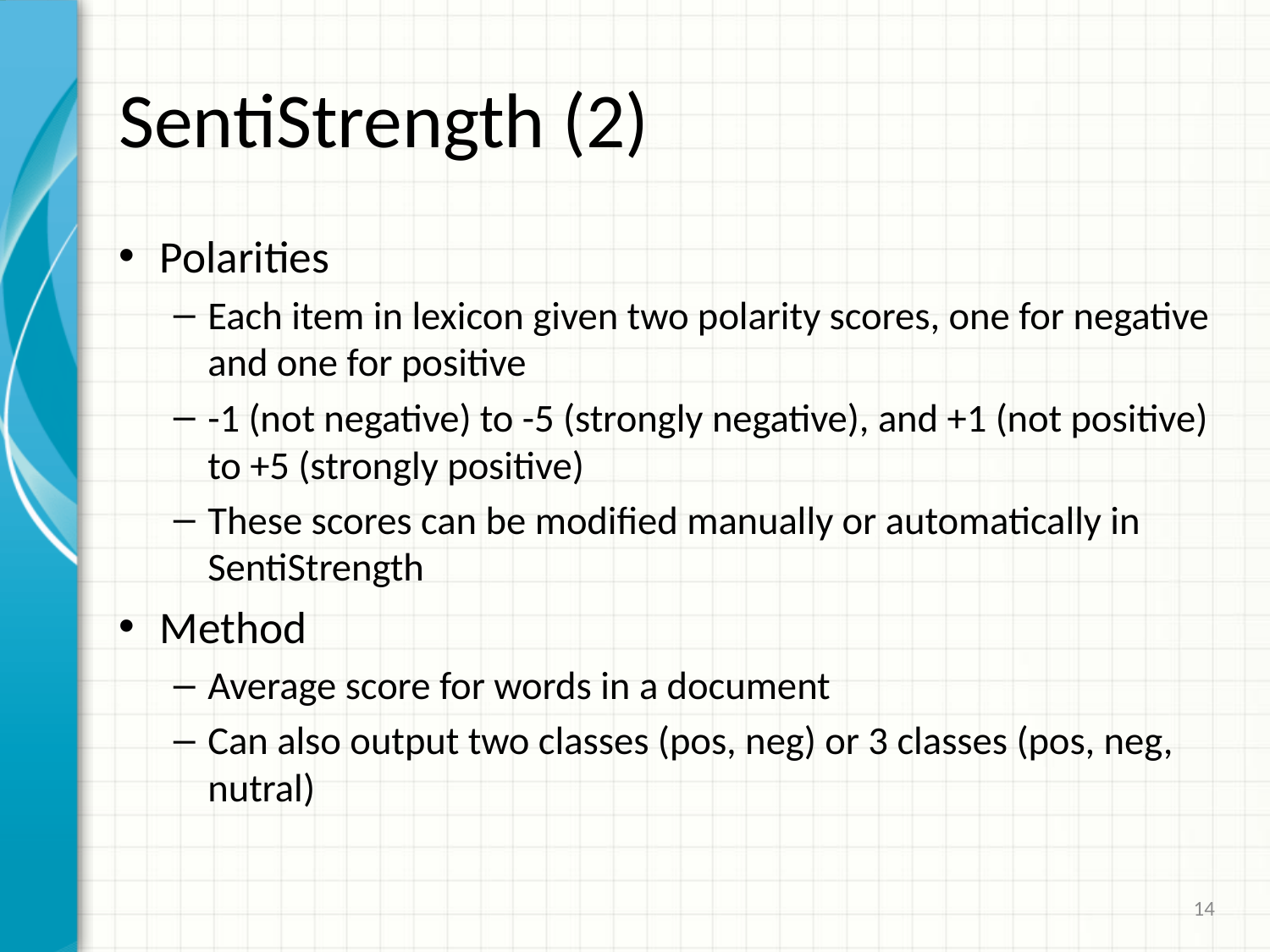

# SentiStrength (2)
Polarities
Each item in lexicon given two polarity scores, one for negative and one for positive
-1 (not negative) to -5 (strongly negative), and +1 (not positive) to +5 (strongly positive)
These scores can be modified manually or automatically in SentiStrength
Method
Average score for words in a document
Can also output two classes (pos, neg) or 3 classes (pos, neg, nutral)
14